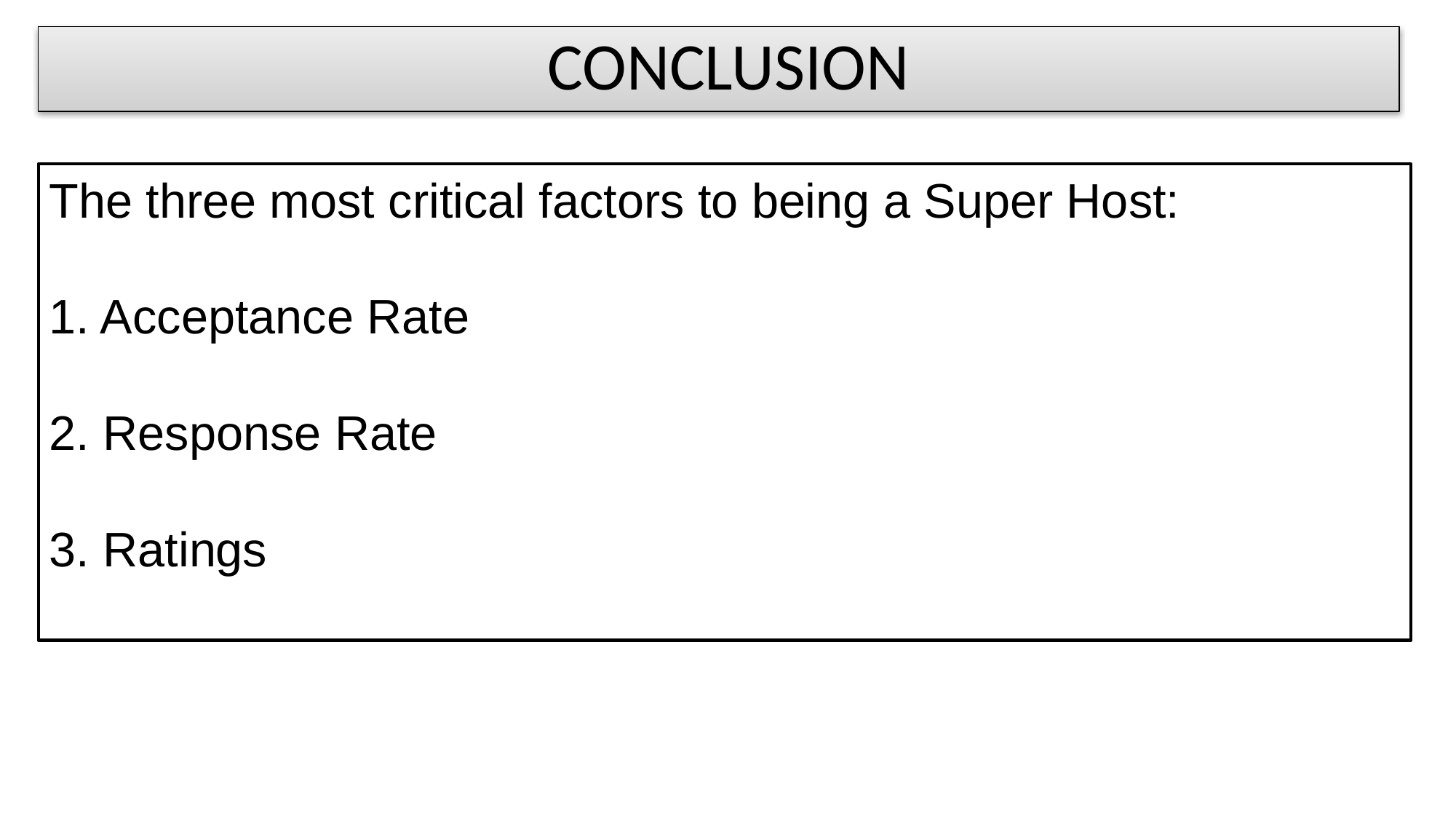

CONCLUSION
The three most critical factors to being a Super Host:

1. Acceptance Rate

2. Response Rate

3. Ratings